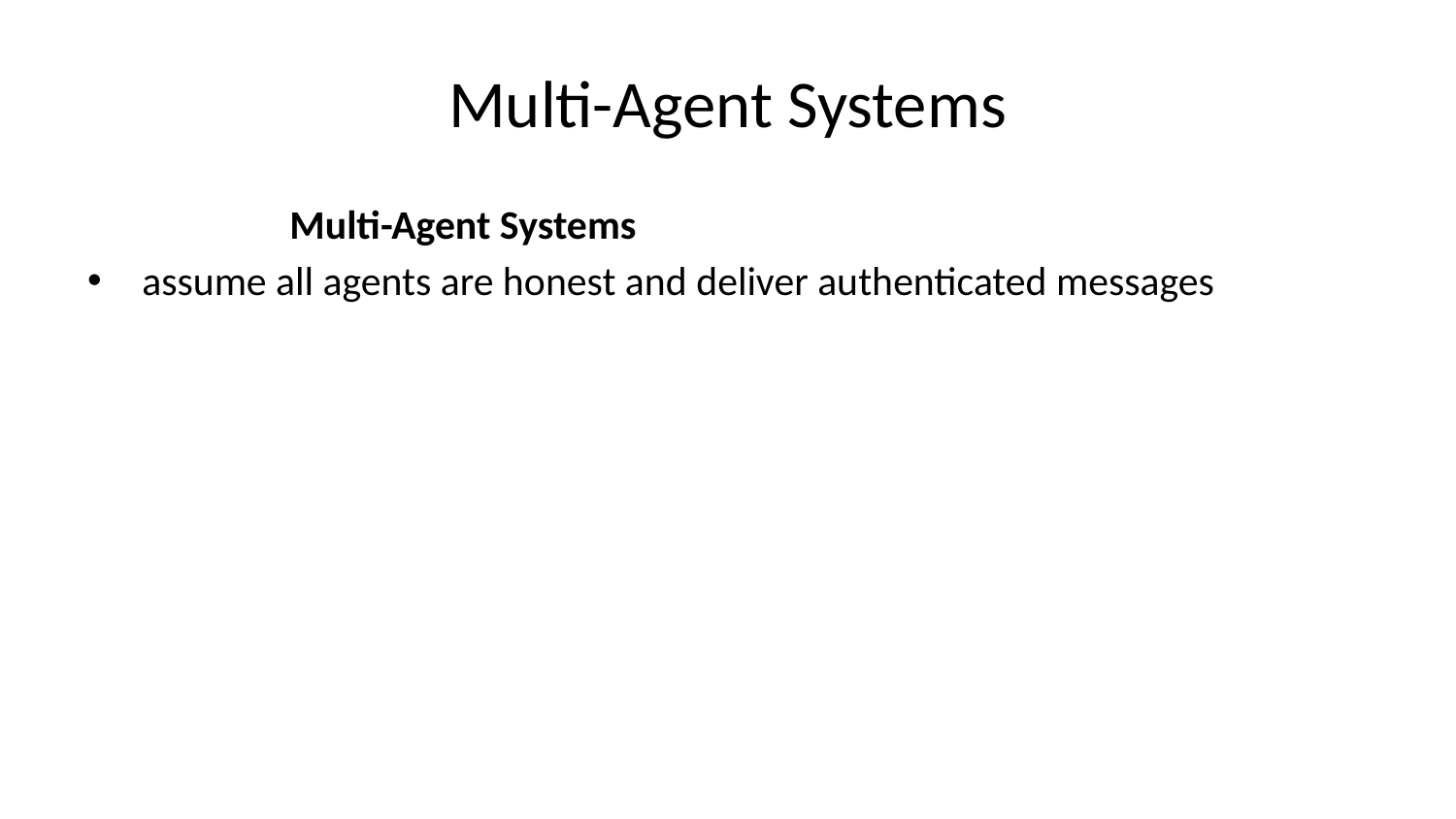

# Multi-Agent Systems
Multi-Agent Systems
assume all agents are honest and deliver authenticated messages